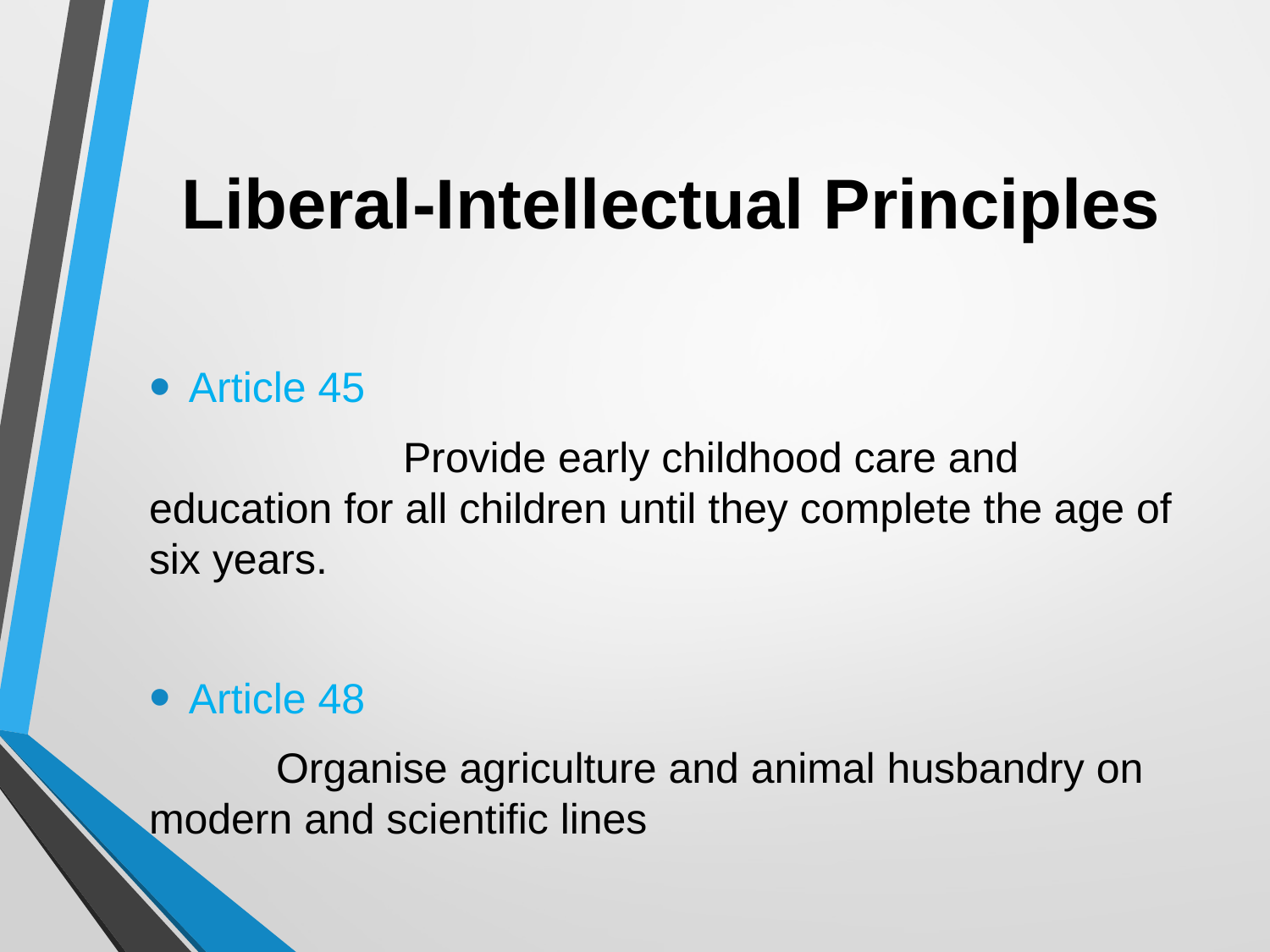

# Liberal-Intellectual Principles
Article 45
		Provide early childhood care and education for all children until they complete the age of six years.

Article 48
	Organise agriculture and animal husbandry on modern and scientific lines